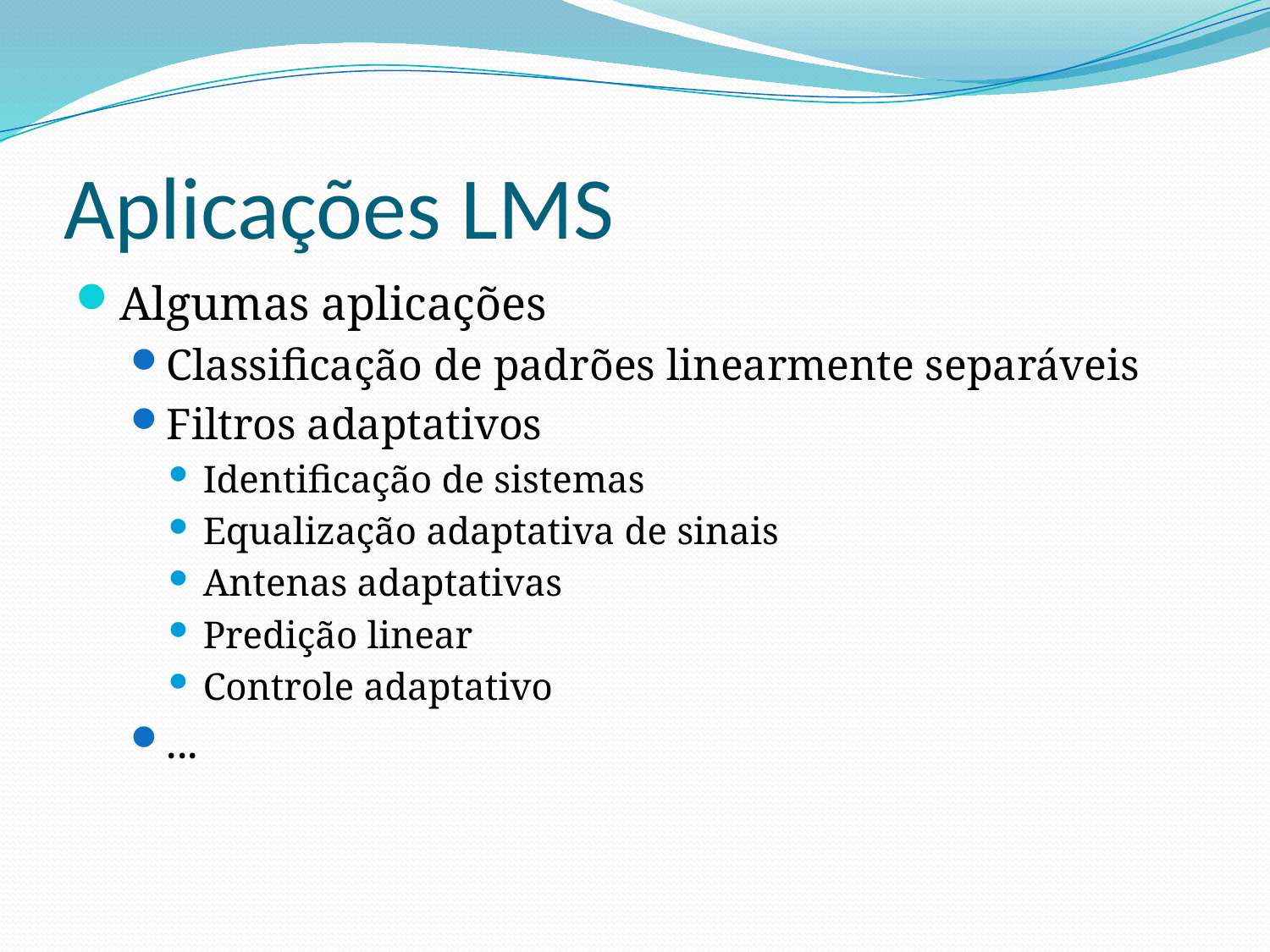

# Aplicações LMS
Algumas aplicações
Classificação de padrões linearmente separáveis
Filtros adaptativos
Identificação de sistemas
Equalização adaptativa de sinais
Antenas adaptativas
Predição linear
Controle adaptativo
...